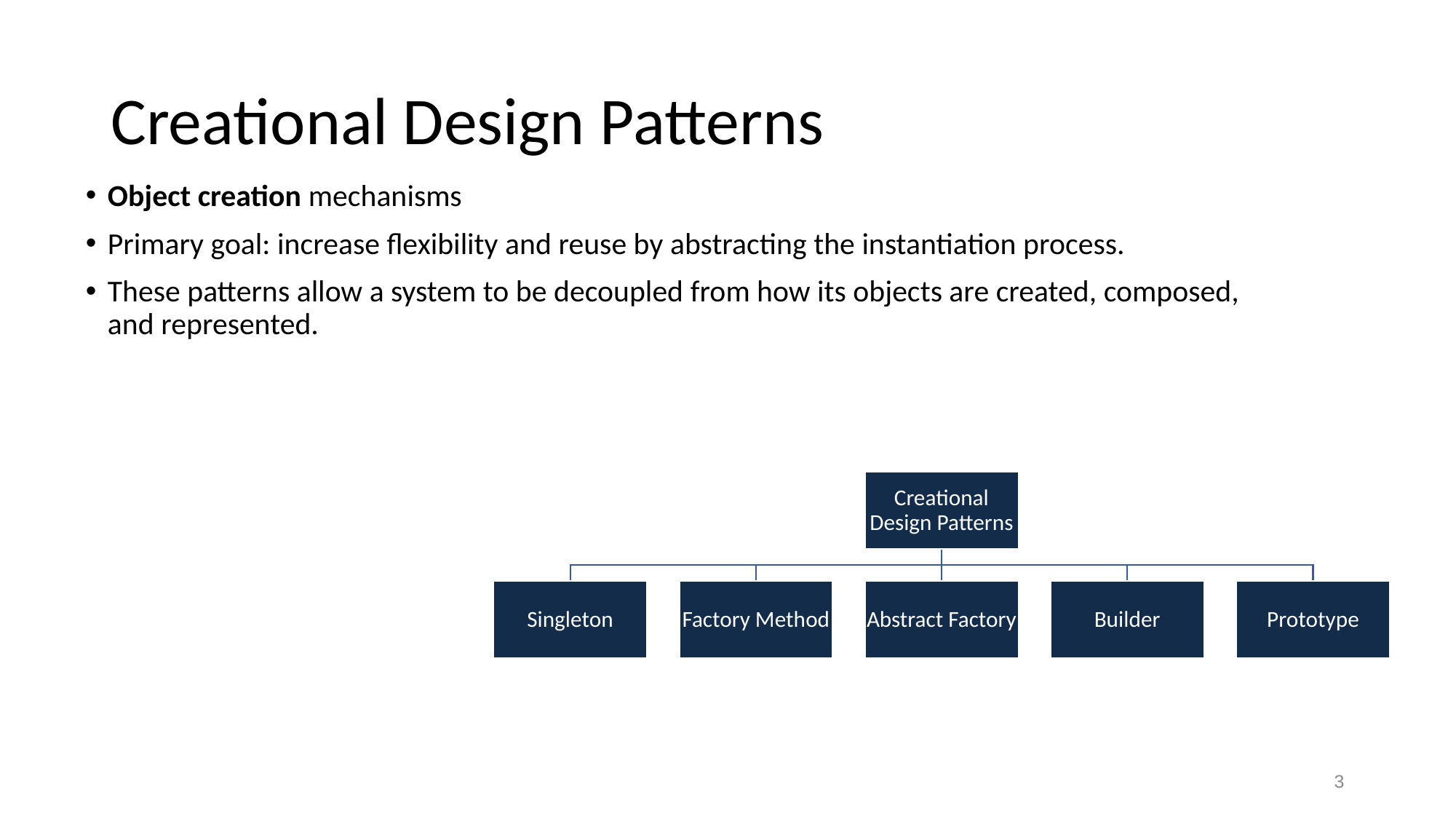

# Creational Design Patterns
Object creation mechanisms
Primary goal: increase flexibility and reuse by abstracting the instantiation process.
These patterns allow a system to be decoupled from how its objects are created, composed, and represented.

Creational Design Patterns
Singleton
Factory Method
Abstract Factory
Builder
Prototype
3